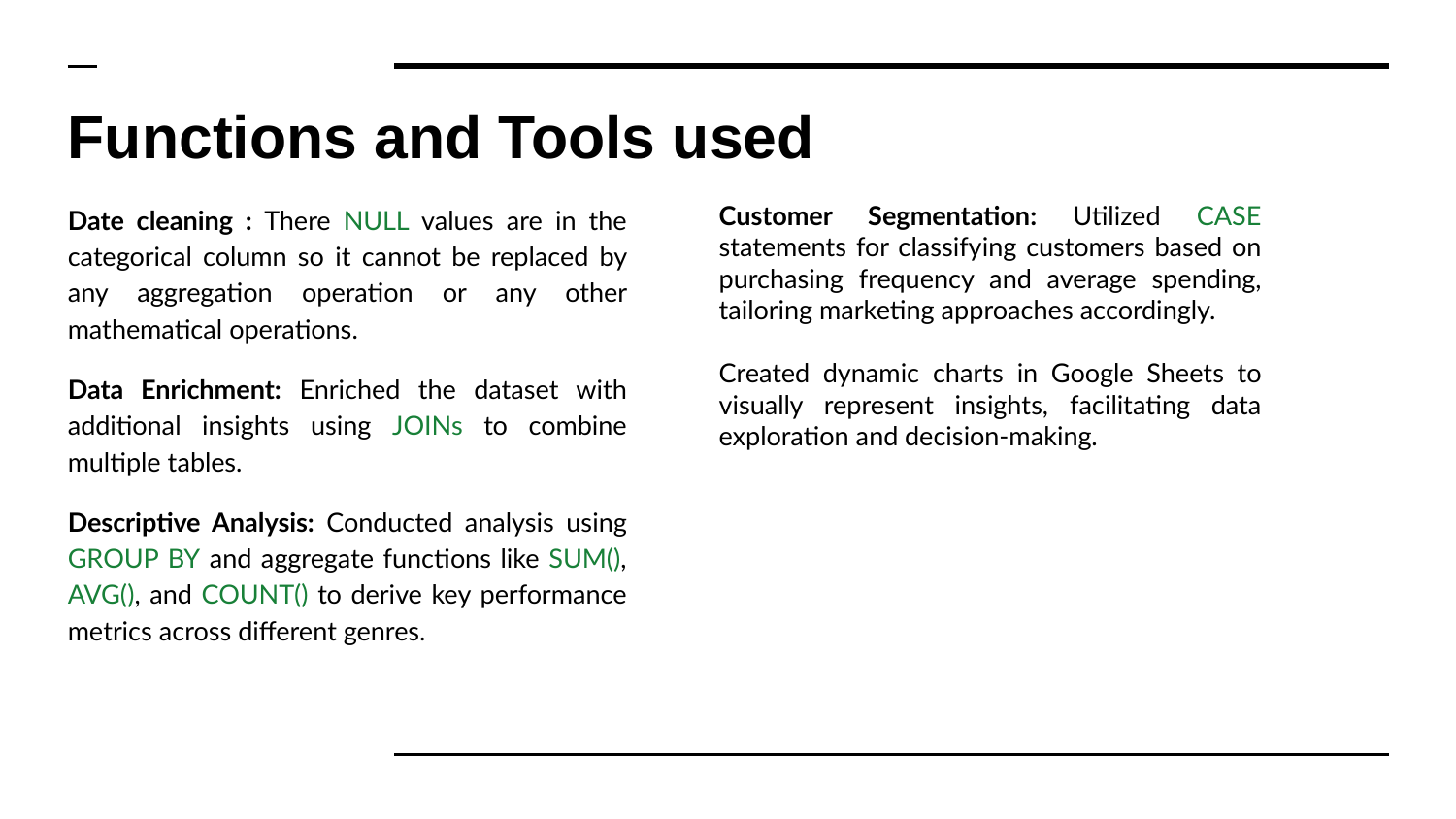

# Functions and Tools used
Date cleaning : There NULL values are in the categorical column so it cannot be replaced by any aggregation operation or any other mathematical operations.
Data Enrichment: Enriched the dataset with additional insights using JOINs to combine multiple tables.
Descriptive Analysis: Conducted analysis using GROUP BY and aggregate functions like SUM(), AVG(), and COUNT() to derive key performance metrics across different genres.
Customer Segmentation: Utilized CASE statements for classifying customers based on purchasing frequency and average spending, tailoring marketing approaches accordingly.

Created dynamic charts in Google Sheets to visually represent insights, facilitating data exploration and decision-making.